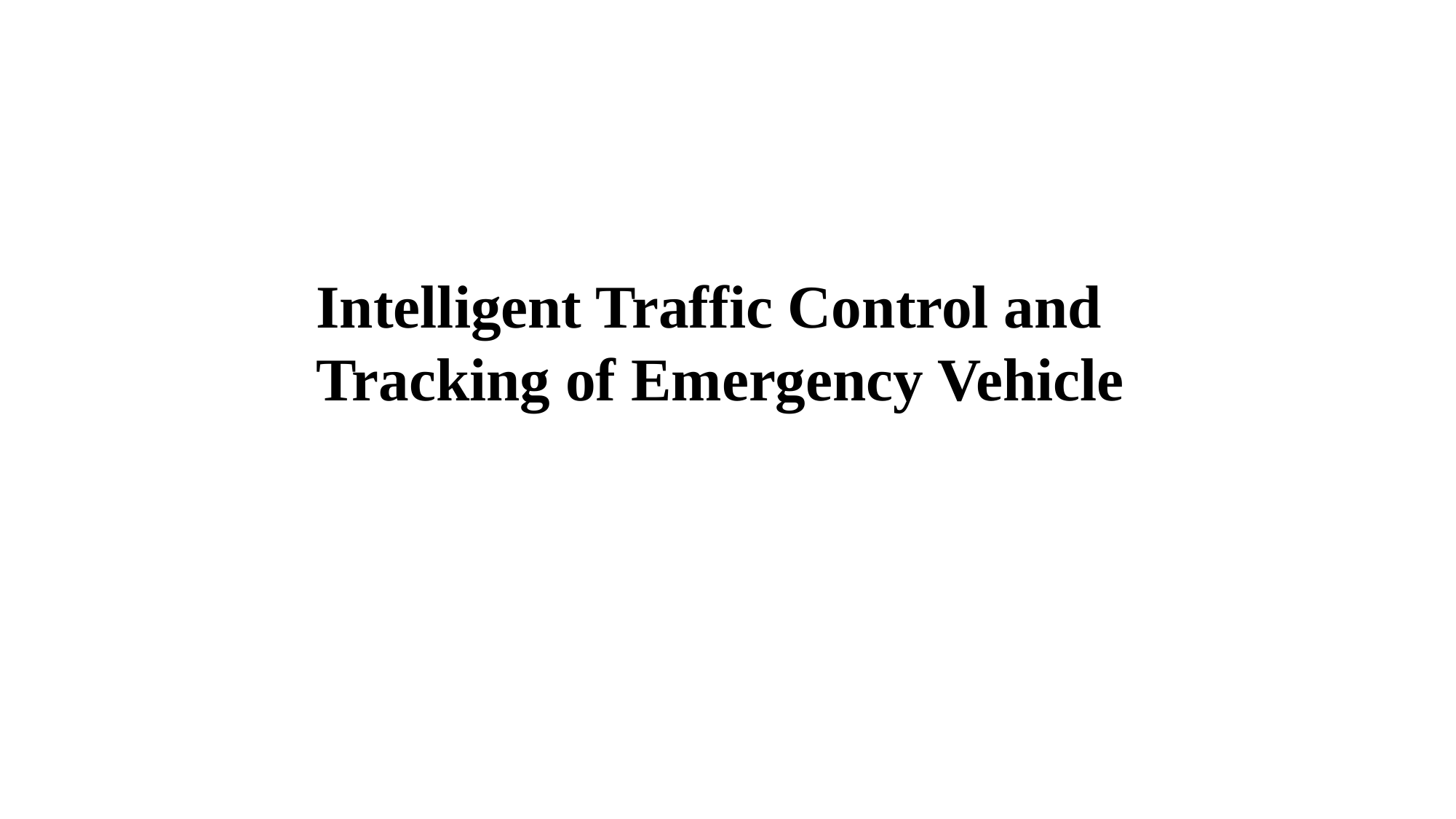

Intelligent Traffic Control and         Tracking of Emergency Vehicle